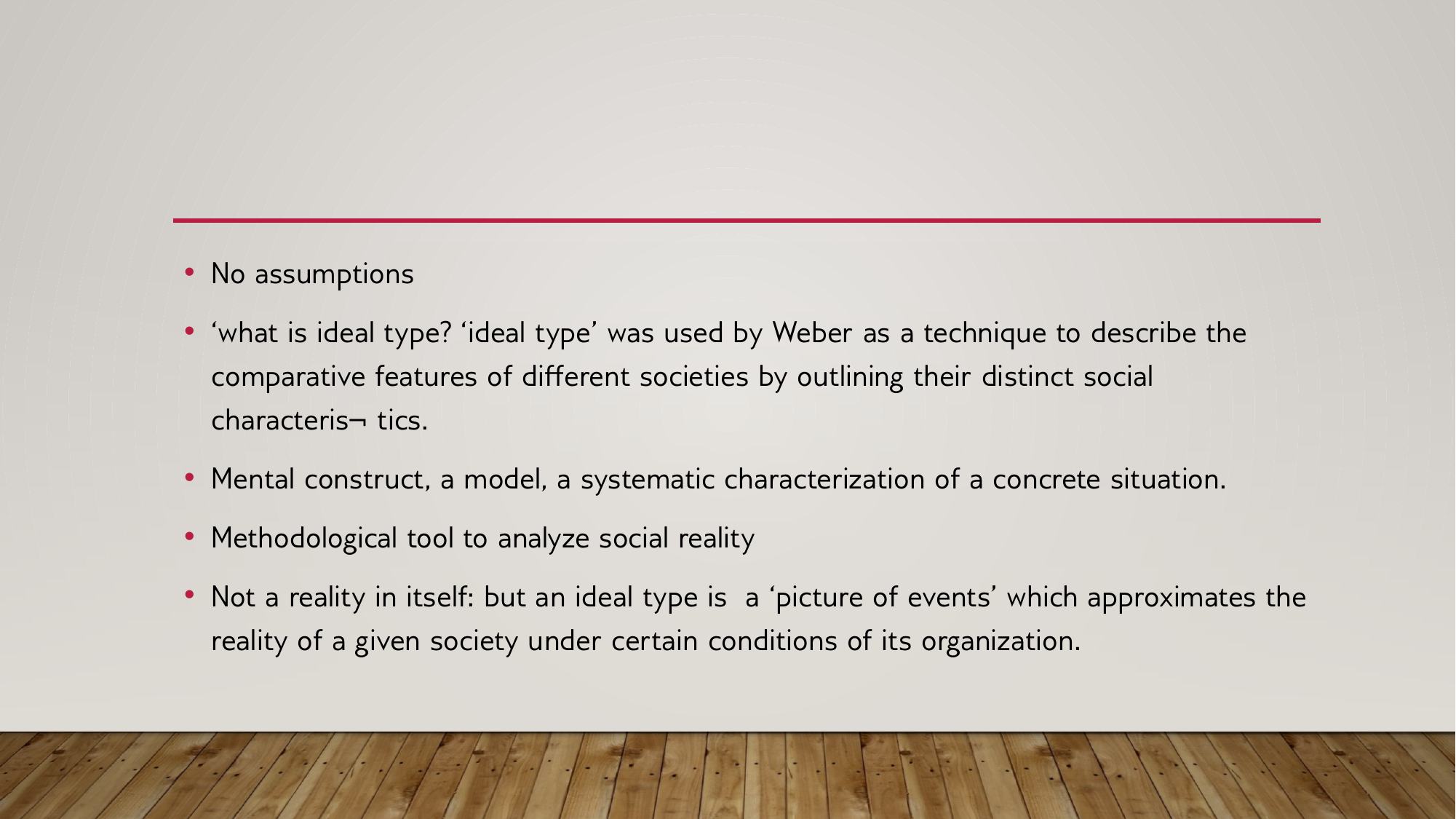

No assumptions
‘what is ideal type? ‘ideal type’ was used by Weber as a technique to describe the comparative features of different societies by outlining their distinct social characteris¬ tics.
Mental construct, a model, a systematic characterization of a concrete situation.
Methodological tool to analyze social reality
Not a reality in itself: but an ideal type is  a ‘picture of events’ which approximates the reality of a given society under certain conditions of its organization.